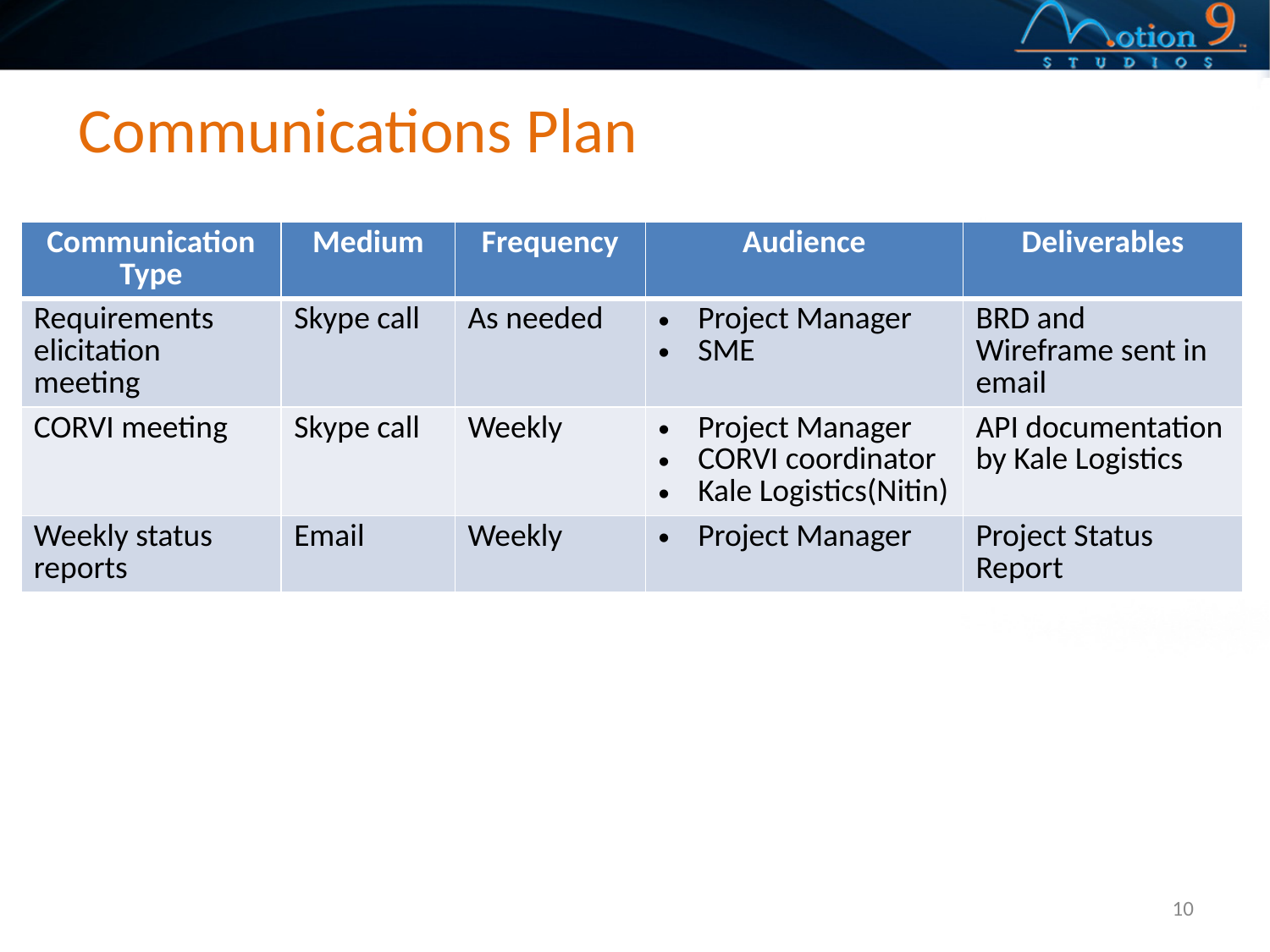

# Communications Plan
| Communication Type | Medium | Frequency | Audience | Deliverables |
| --- | --- | --- | --- | --- |
| Requirements elicitation meeting | Skype call | As needed | Project Manager SME | BRD and Wireframe sent in email |
| CORVI meeting | Skype call | Weekly | Project Manager CORVI coordinator Kale Logistics(Nitin) | API documentation by Kale Logistics |
| Weekly status reports | Email | Weekly | Project Manager | Project Status Report |
10